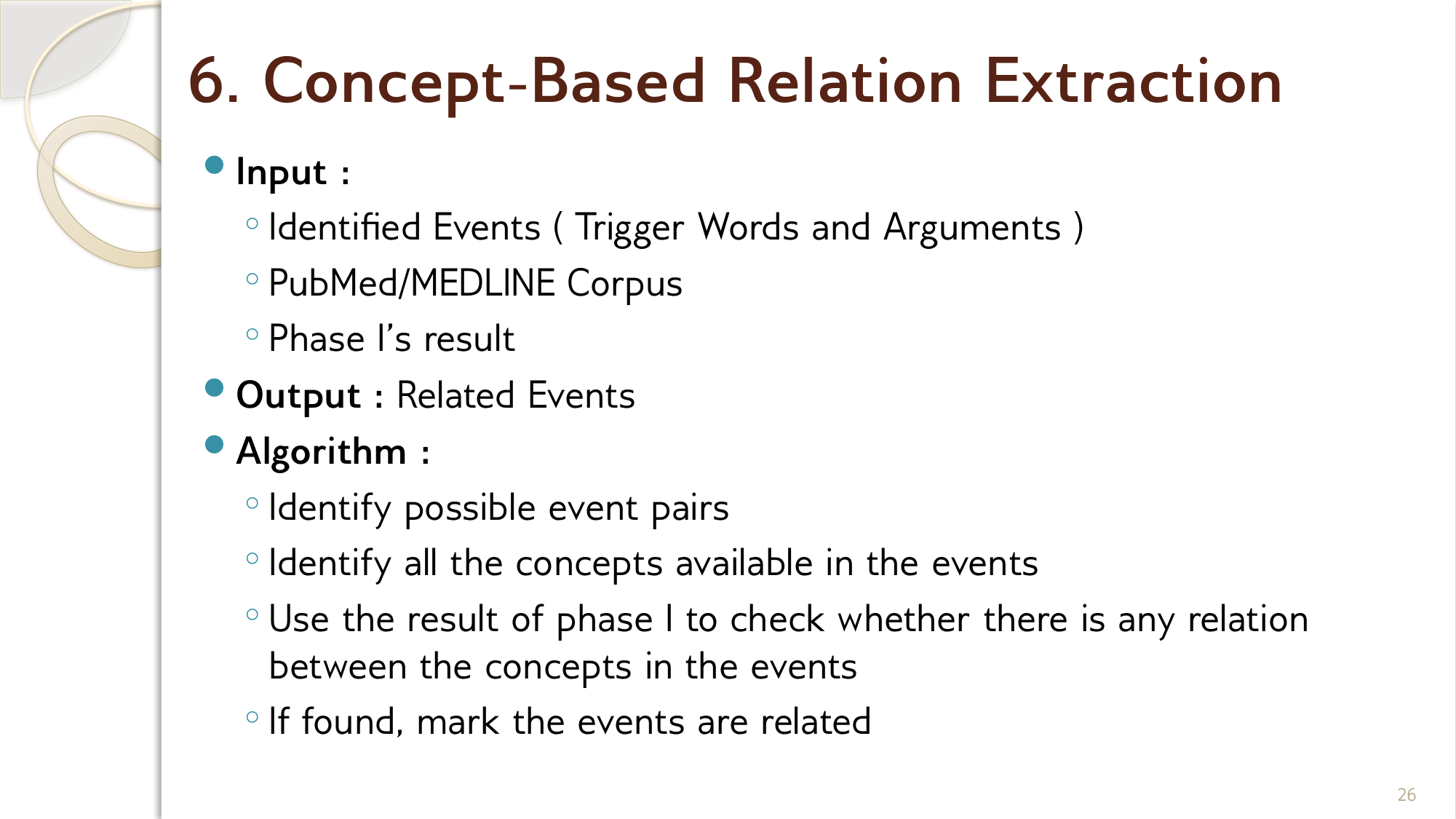

# 6. Concept-Based Relation Extraction
Input :
Identified Events ( Trigger Words and Arguments )
PubMed/MEDLINE Corpus
Phase I’s result
Output : Related Events
Algorithm :
Identify possible event pairs
Identify all the concepts available in the events
Use the result of phase I to check whether there is any relation between the concepts in the events
If found, mark the events are related

26